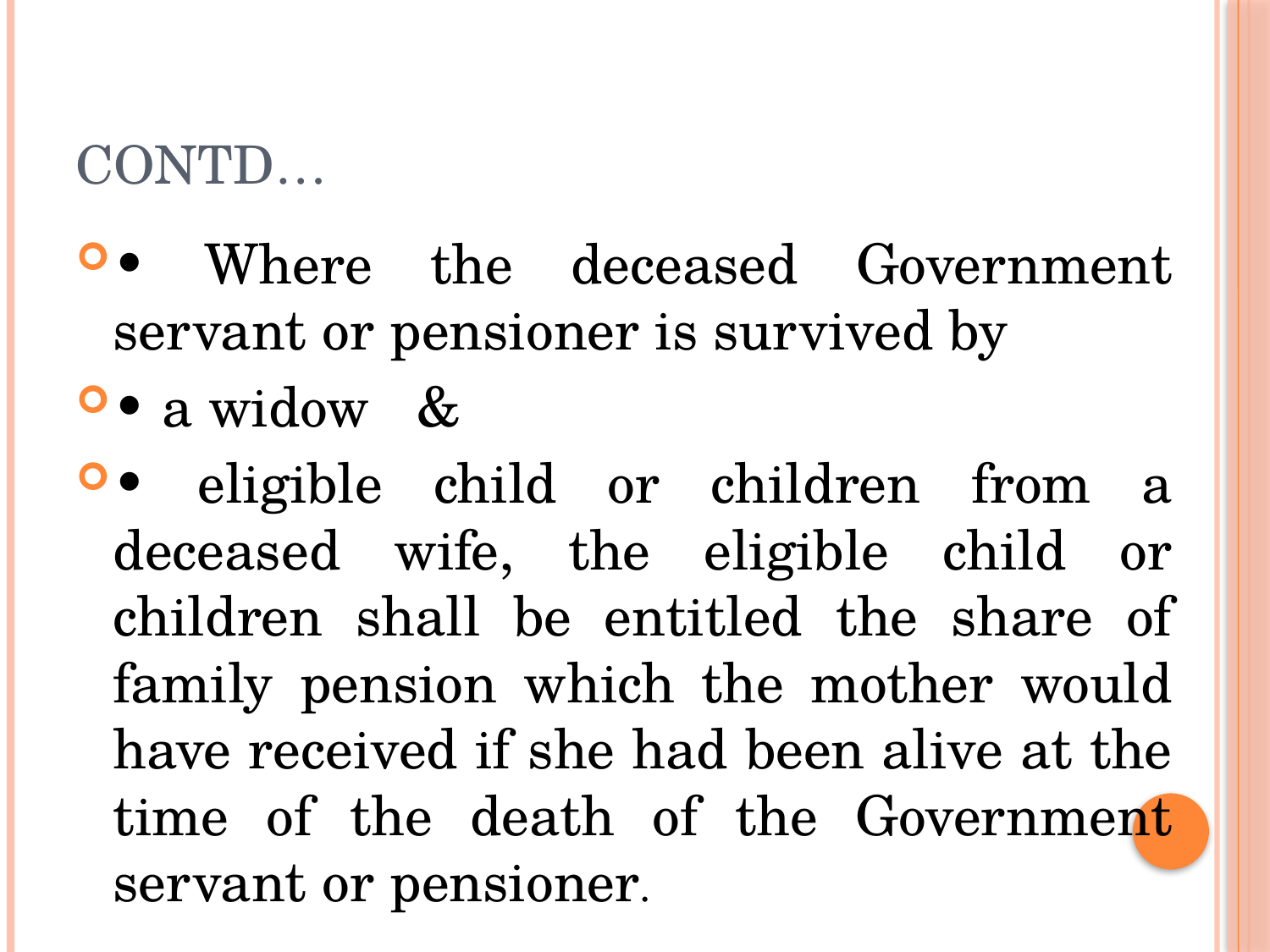

# Contd…
• Where the deceased Government servant or pensioner is survived by
• a widow   &
• eligible child or children from a deceased wife, the eligible child or children shall be entitled the share of family pension which the mother would have received if she had been alive at the time of the death of the Government servant or pensioner.